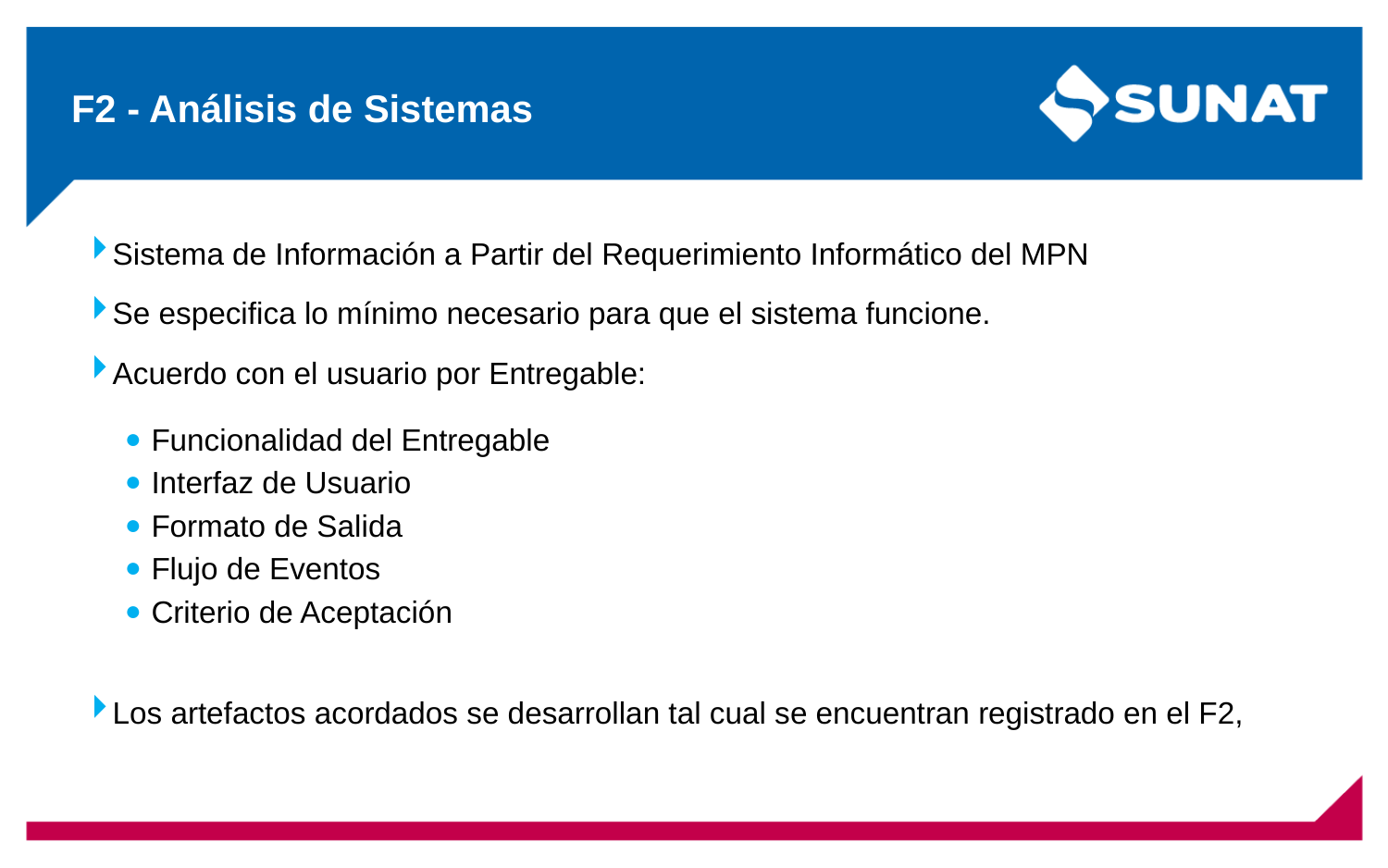

# F2 - Análisis de Sistemas
Sistema de Información a Partir del Requerimiento Informático del MPN
Se especifica lo mínimo necesario para que el sistema funcione.
Acuerdo con el usuario por Entregable:
Funcionalidad del Entregable
Interfaz de Usuario
Formato de Salida
Flujo de Eventos
Criterio de Aceptación

Los artefactos acordados se desarrollan tal cual se encuentran registrado en el F2,